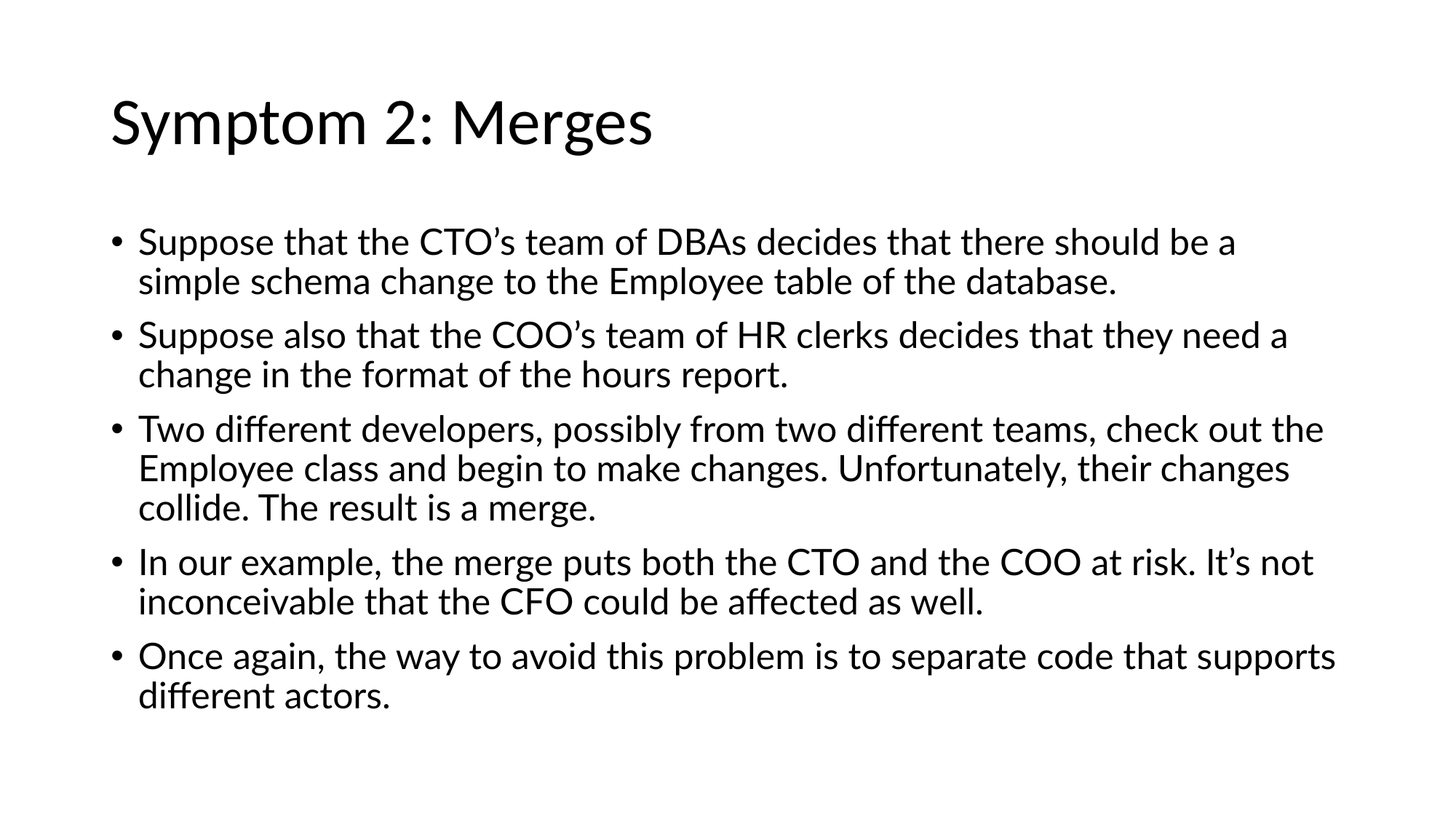

# Symptom 2: Merges
Suppose that the CTO’s team of DBAs decides that there should be a simple schema change to the Employee table of the database.
Suppose also that the COO’s team of HR clerks decides that they need a change in the format of the hours report.
Two different developers, possibly from two different teams, check out the Employee class and begin to make changes. Unfortunately, their changes collide. The result is a merge.
In our example, the merge puts both the CTO and the COO at risk. It’s not inconceivable that the CFO could be affected as well.
Once again, the way to avoid this problem is to separate code that supports different actors.